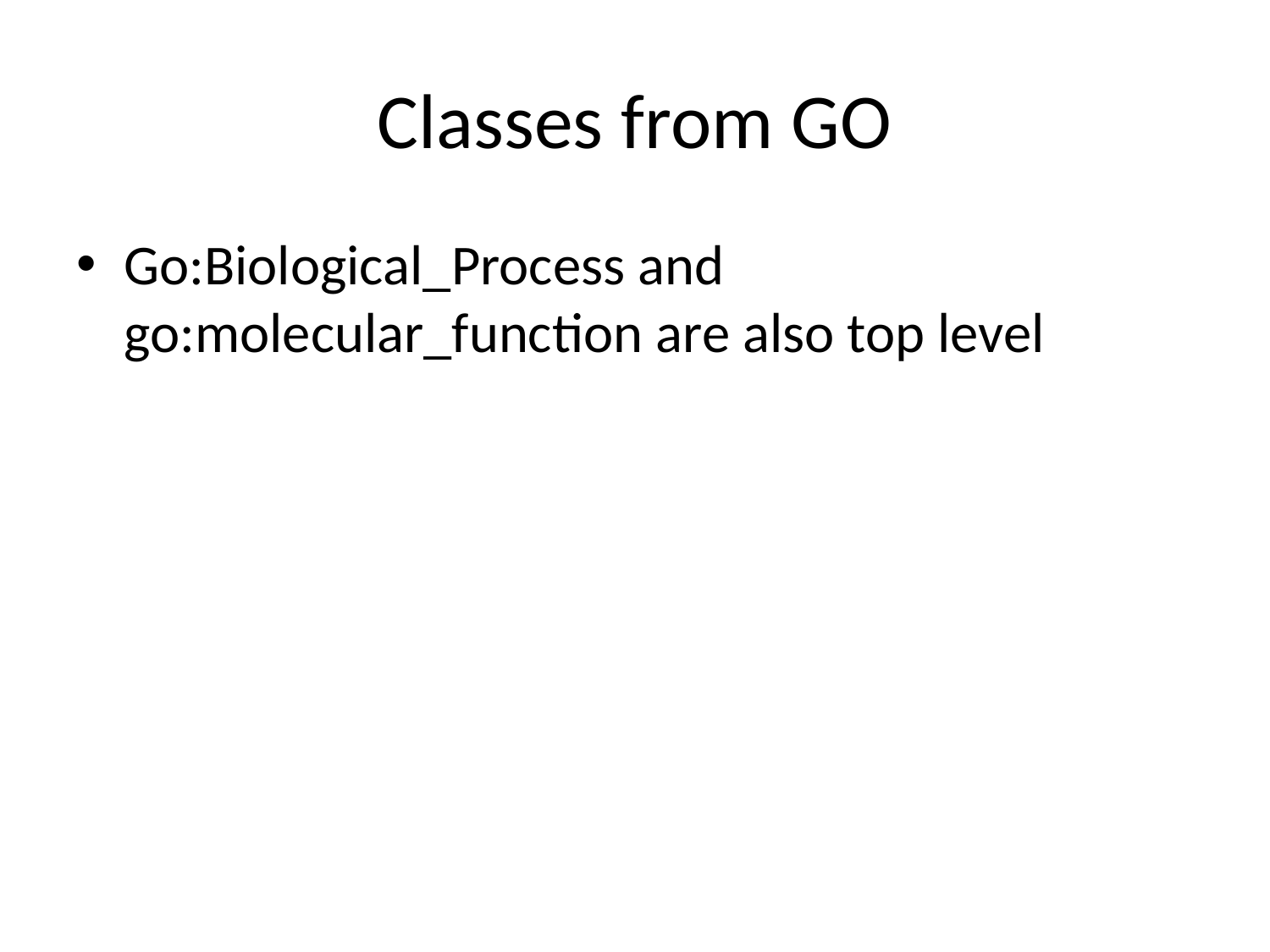

# Classes from GO
Go:Biological_Process and go:molecular_function are also top level